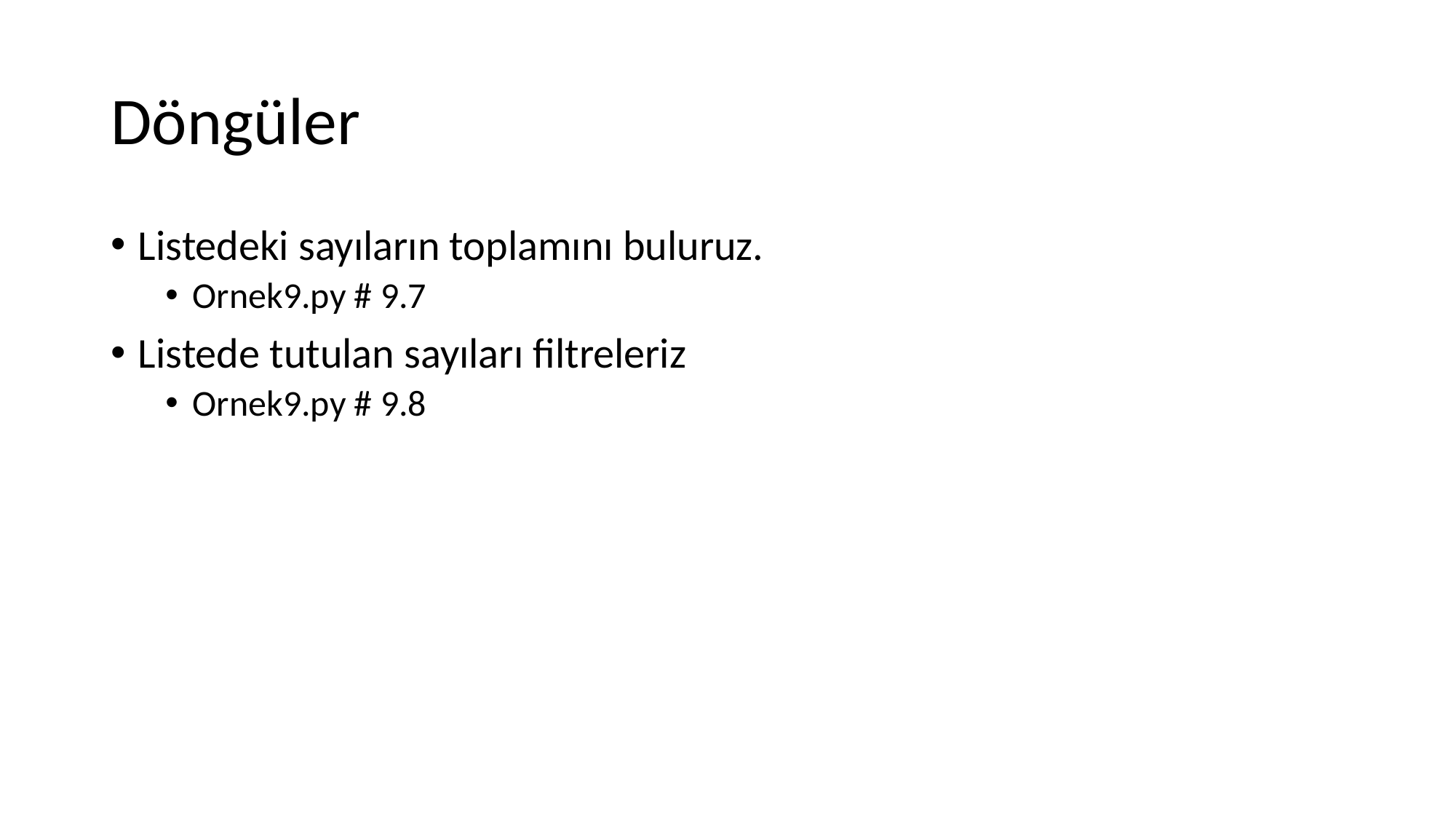

# Döngüler
Listedeki sayıların toplamını buluruz.
Ornek9.py # 9.7
Listede tutulan sayıları filtreleriz
Ornek9.py # 9.8